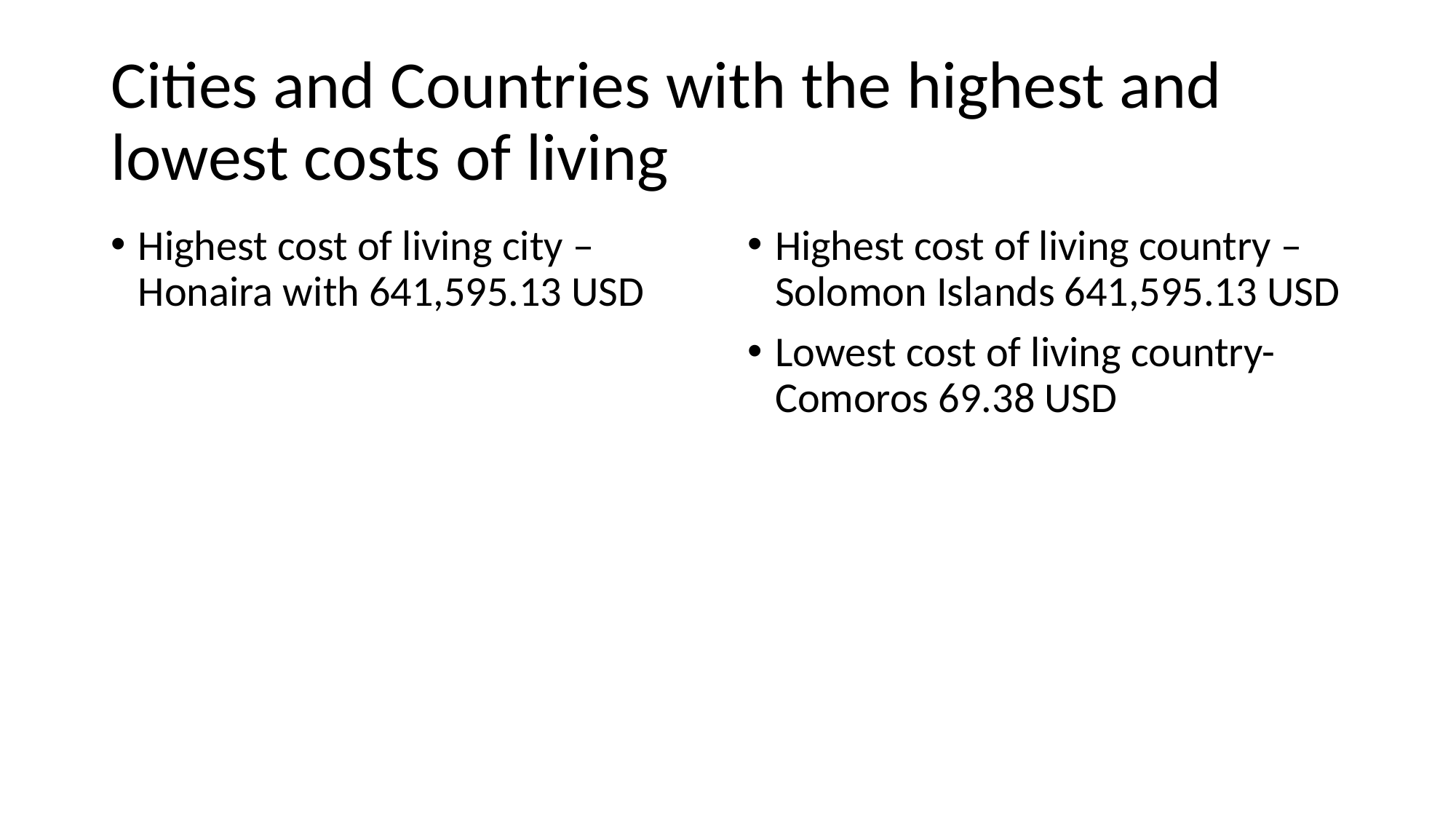

# Cities and Countries with the highest and lowest costs of living
Highest cost of living city – Honaira with 641,595.13 USD
Highest cost of living country – Solomon Islands 641,595.13 USD
Lowest cost of living country- Comoros 69.38 USD